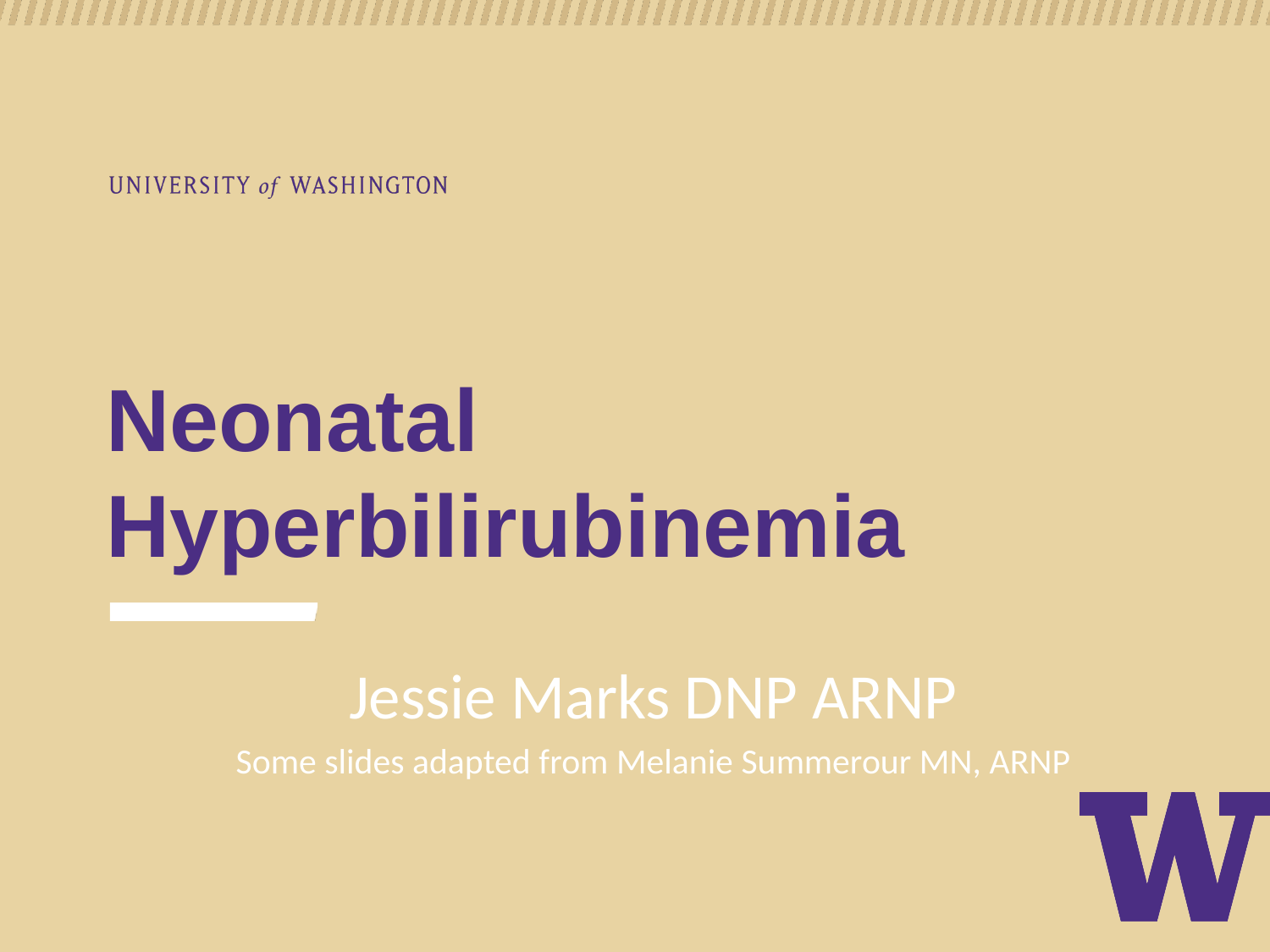

# Neonatal Hyperbilirubinemia
Jessie Marks DNP ARNP
Some slides adapted from Melanie Summerour MN, ARNP